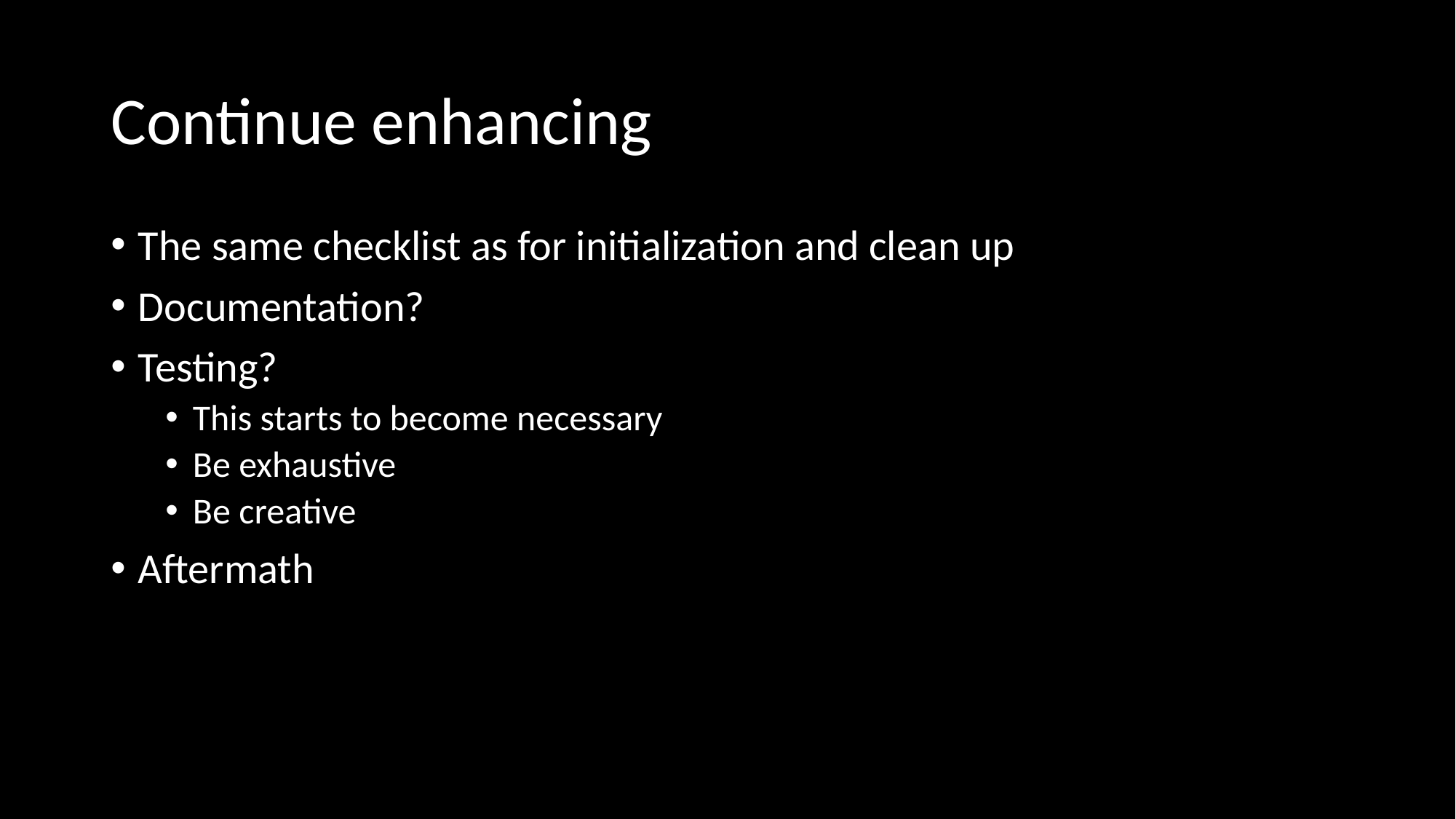

# Continue enhancing
The same checklist as for initialization and clean up
Documentation?
Testing?
This starts to become necessary
Be exhaustive
Be creative
Aftermath